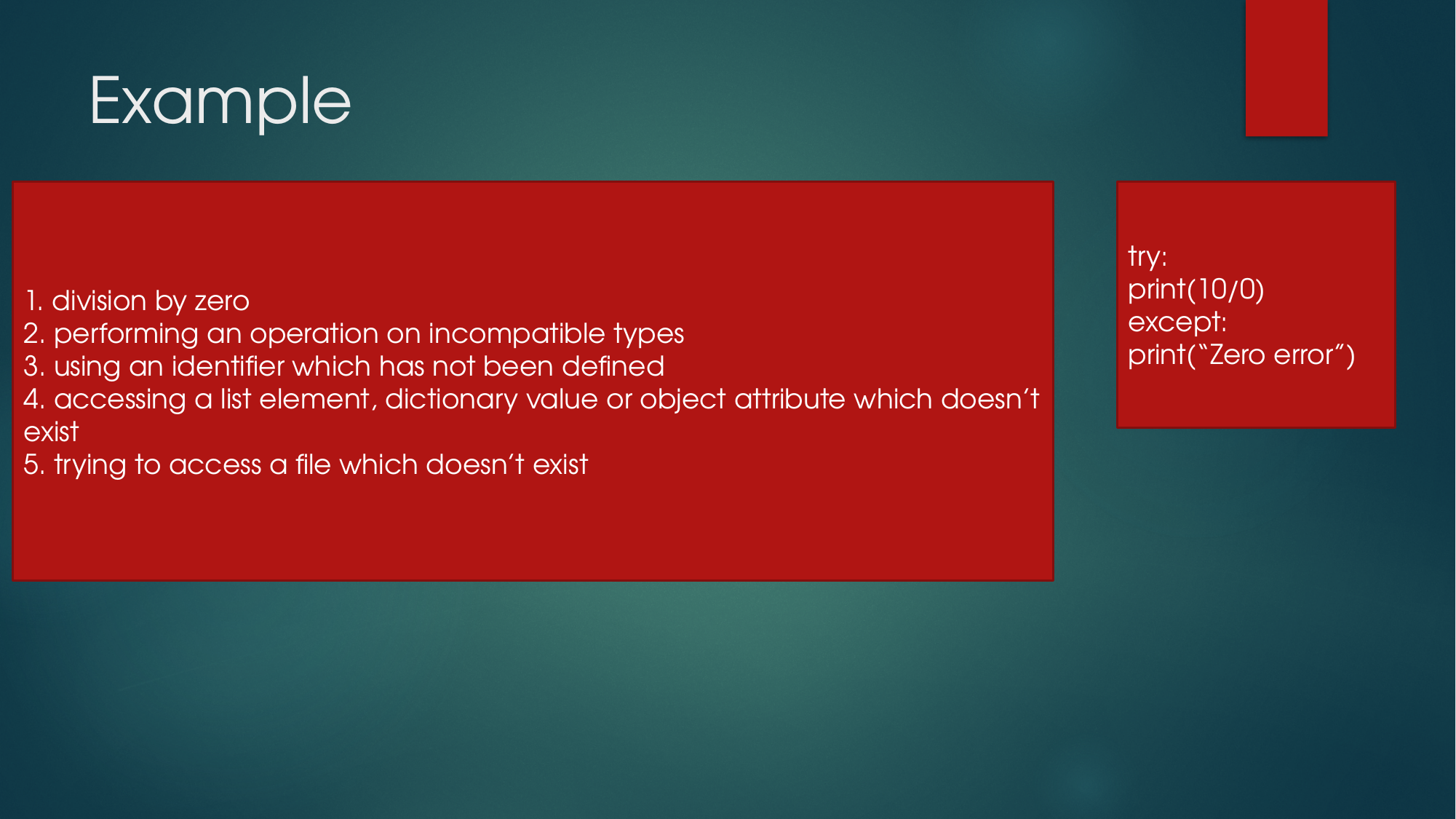

# Example
1. division by zero
2. performing an operation on incompatible types
3. using an identifier which has not been defined
4. accessing a list element, dictionary value or object attribute which doesn’t exist
5. trying to access a file which doesn’t exist
try:
print(10/0)
except:
print(“Zero error”)